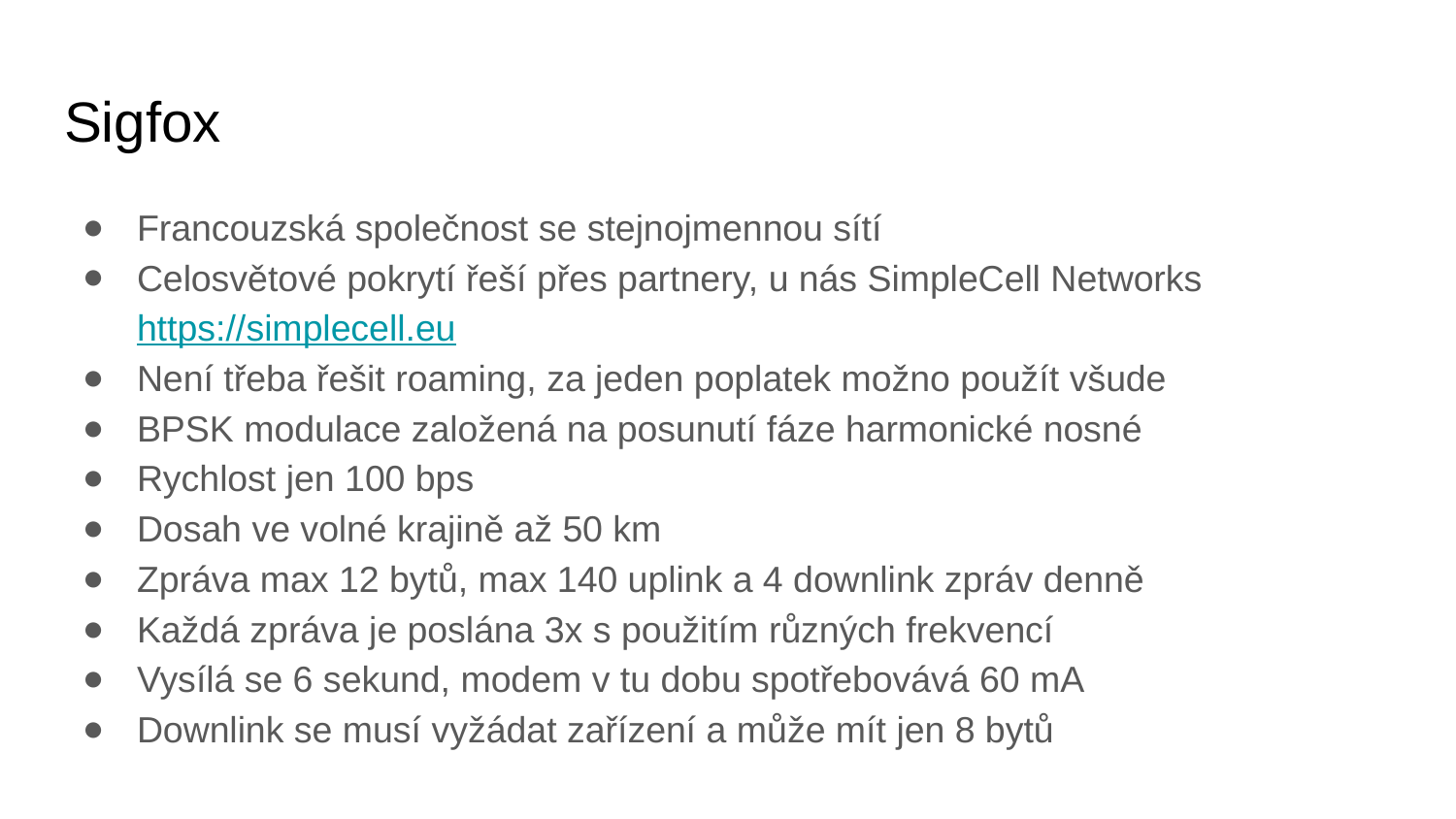

# Sigfox
Francouzská společnost se stejnojmennou sítí
Celosvětové pokrytí řeší přes partnery, u nás SimpleCell Networks
https://simplecell.eu
Není třeba řešit roaming, za jeden poplatek možno použít všude
BPSK modulace založená na posunutí fáze harmonické nosné
Rychlost jen 100 bps
Dosah ve volné krajině až 50 km
Zpráva max 12 bytů, max 140 uplink a 4 downlink zpráv denně
Každá zpráva je poslána 3x s použitím různých frekvencí
Vysílá se 6 sekund, modem v tu dobu spotřebovává 60 mA
Downlink se musí vyžádat zařízení a může mít jen 8 bytů